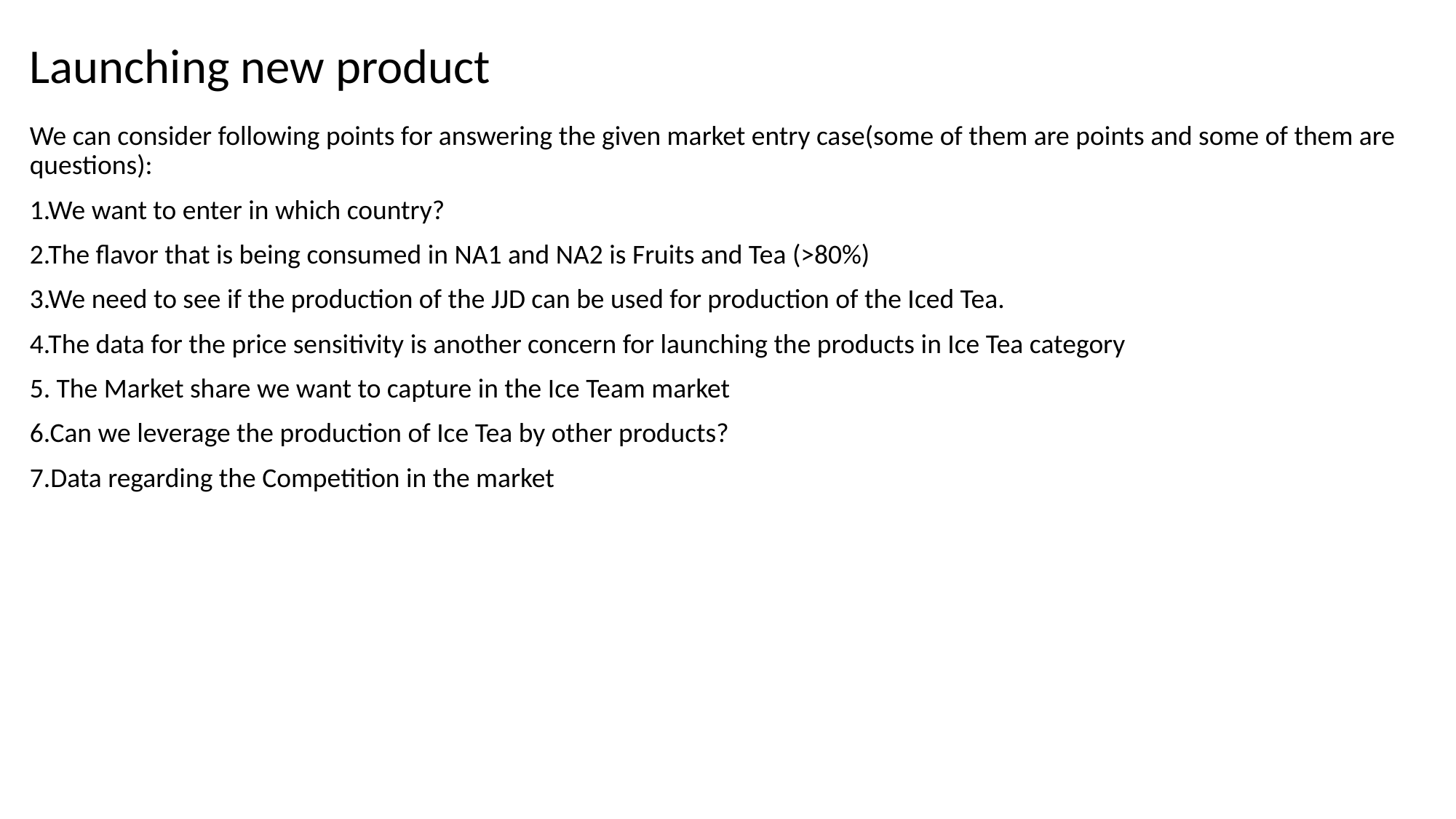

# Launching new product
We can consider following points for answering the given market entry case(some of them are points and some of them are questions):
1.We want to enter in which country?
2.The flavor that is being consumed in NA1 and NA2 is Fruits and Tea (>80%)
3.We need to see if the production of the JJD can be used for production of the Iced Tea.
4.The data for the price sensitivity is another concern for launching the products in Ice Tea category
5. The Market share we want to capture in the Ice Team market
6.Can we leverage the production of Ice Tea by other products?
7.Data regarding the Competition in the market